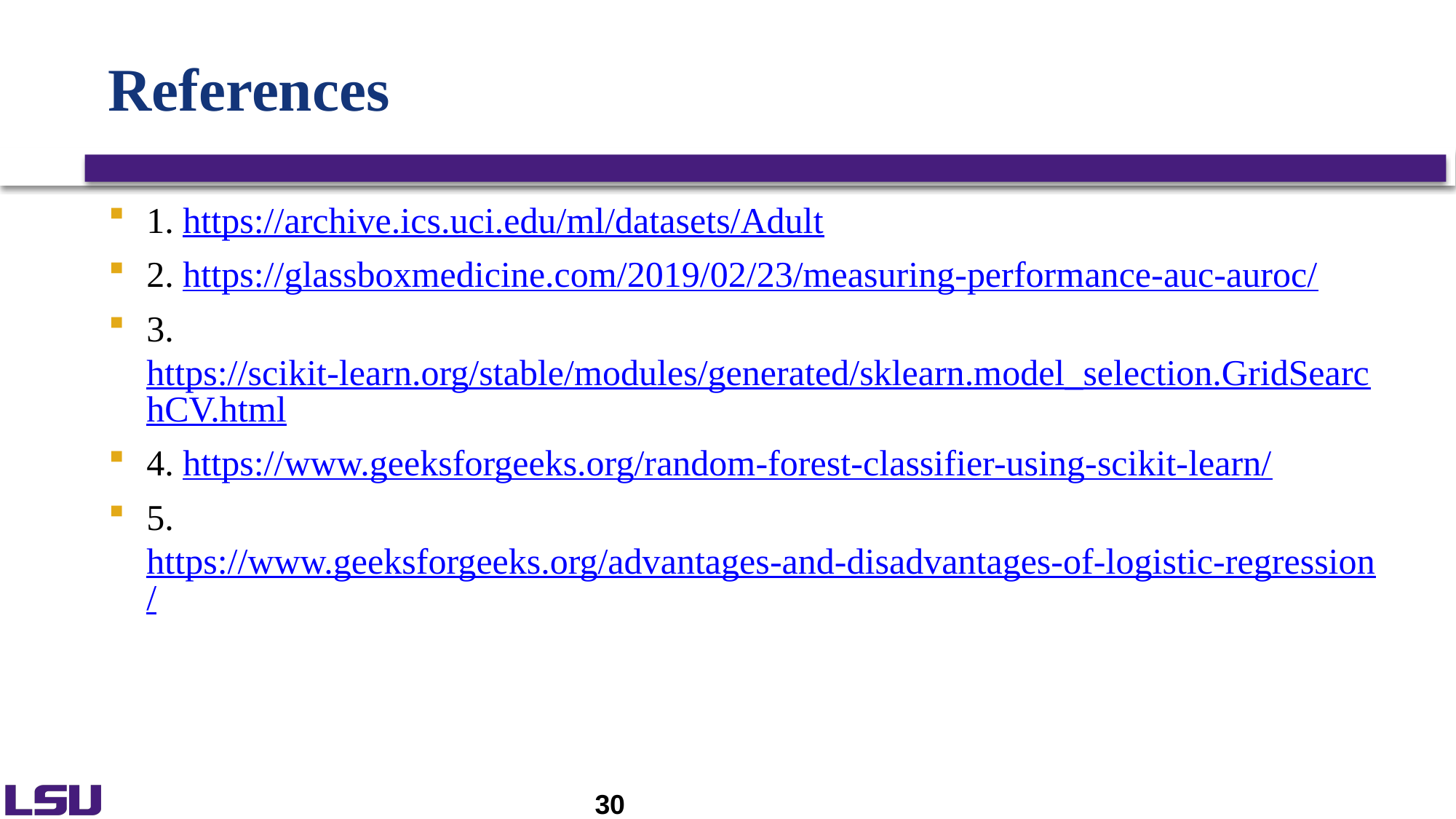

# References
1. https://archive.ics.uci.edu/ml/datasets/Adult
2. https://glassboxmedicine.com/2019/02/23/measuring-performance-auc-auroc/
3. https://scikit-learn.org/stable/modules/generated/sklearn.model_selection.GridSearchCV.html
4. https://www.geeksforgeeks.org/random-forest-classifier-using-scikit-learn/
5. https://www.geeksforgeeks.org/advantages-and-disadvantages-of-logistic-regression/

30